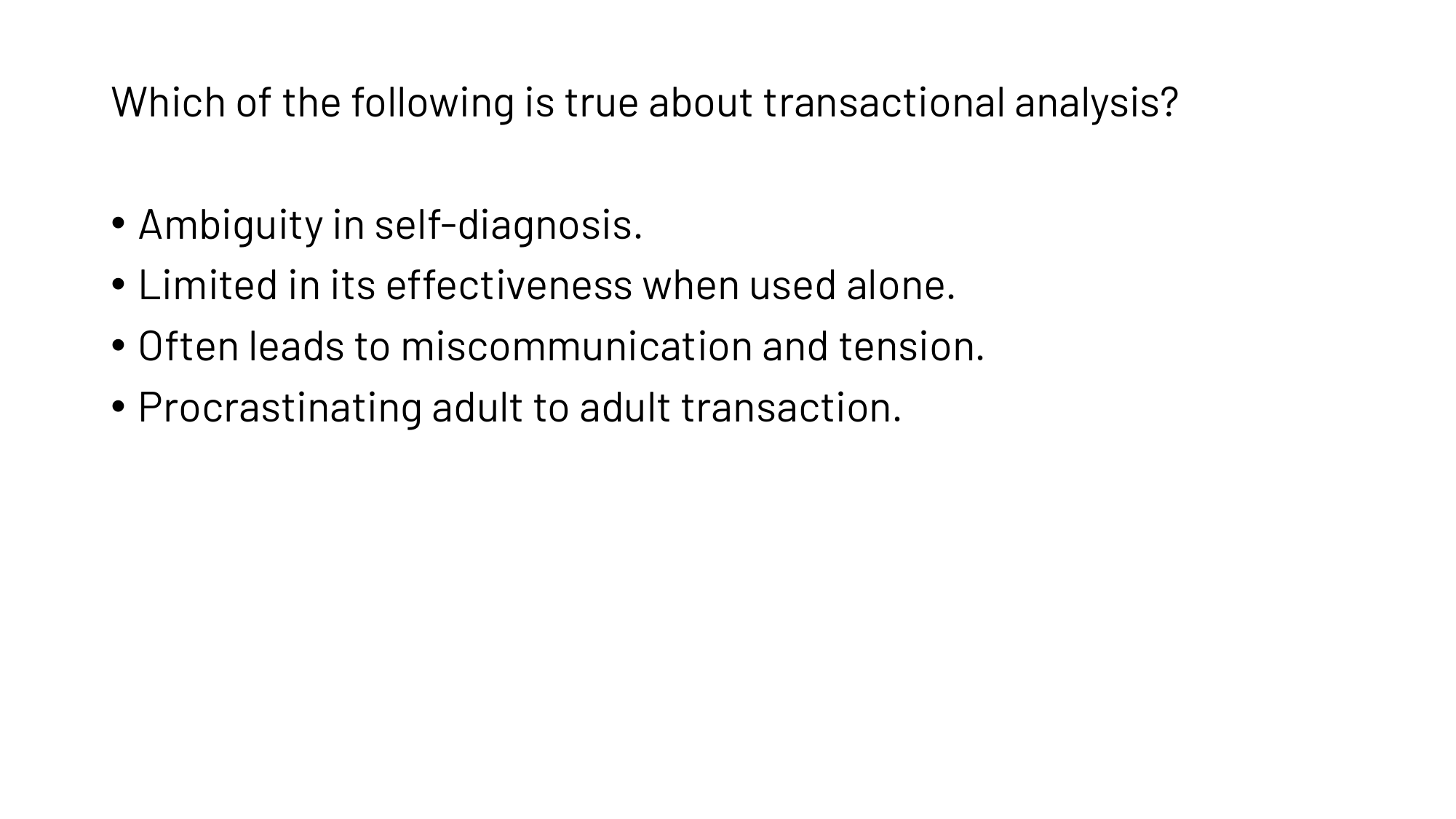

Which of the following is true about transactional analysis?

Ambiguity in self-diagnosis.
Limited in its effectiveness when used alone.
Often leads to miscommunication and tension.
Procrastinating adult to adult transaction.